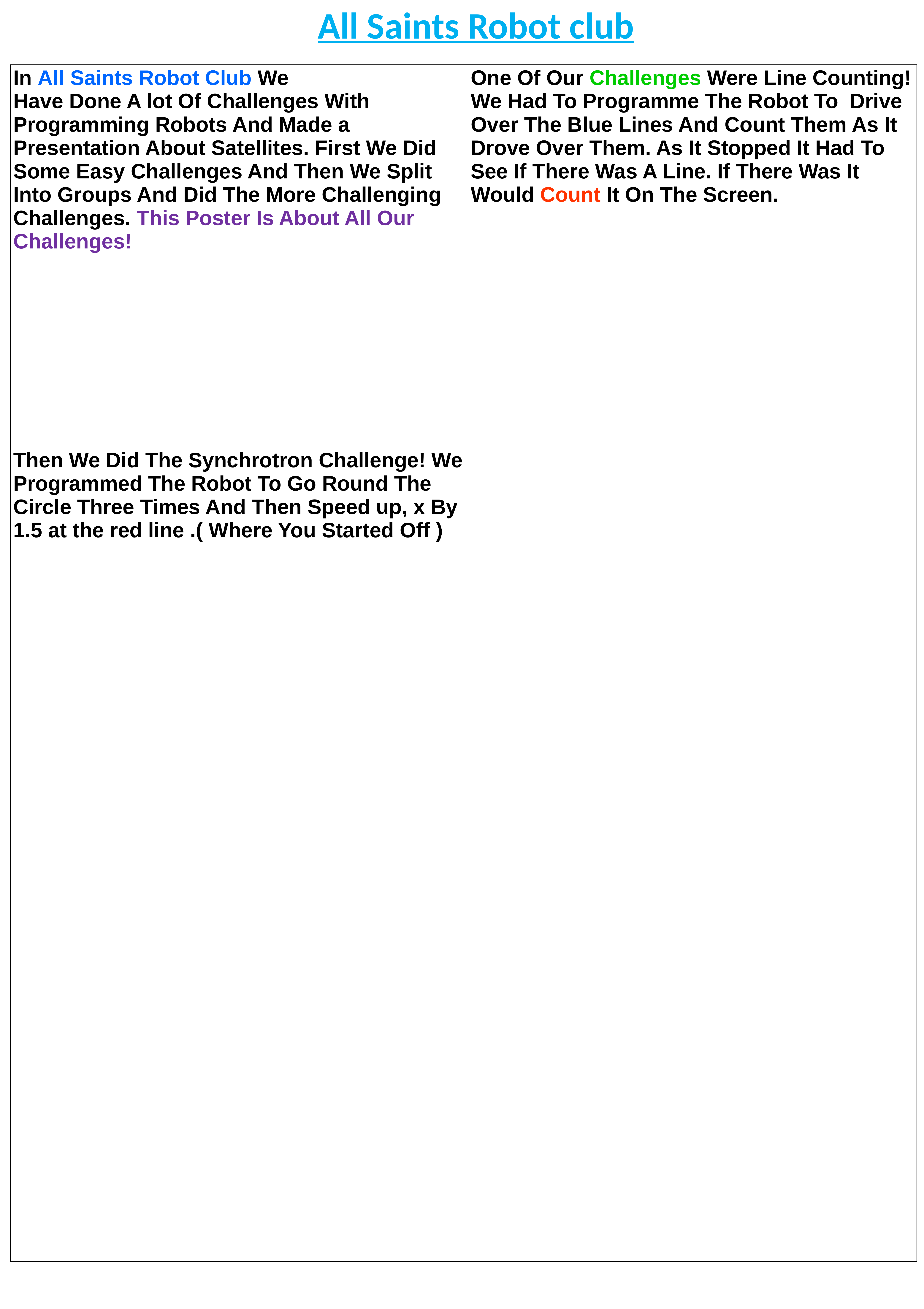

All Saints Robot club
| In All Saints Robot Club We Have Done A lot Of Challenges With Programming Robots And Made a Presentation About Satellites. First We Did Some Easy Challenges And Then We Split Into Groups And Did The More Challenging Challenges. This Poster Is About All Our Challenges! | One Of Our Challenges Were Line Counting! We Had To Programme The Robot To Drive Over The Blue Lines And Count Them As It Drove Over Them. As It Stopped It Had To See If There Was A Line. If There Was It Would Count It On The Screen. |
| --- | --- |
| Then We Did The Synchrotron Challenge! We Programmed The Robot To Go Round The Circle Three Times And Then Speed up, x By 1.5 at the red line .( Where You Started Off ) |  |
|  |  |